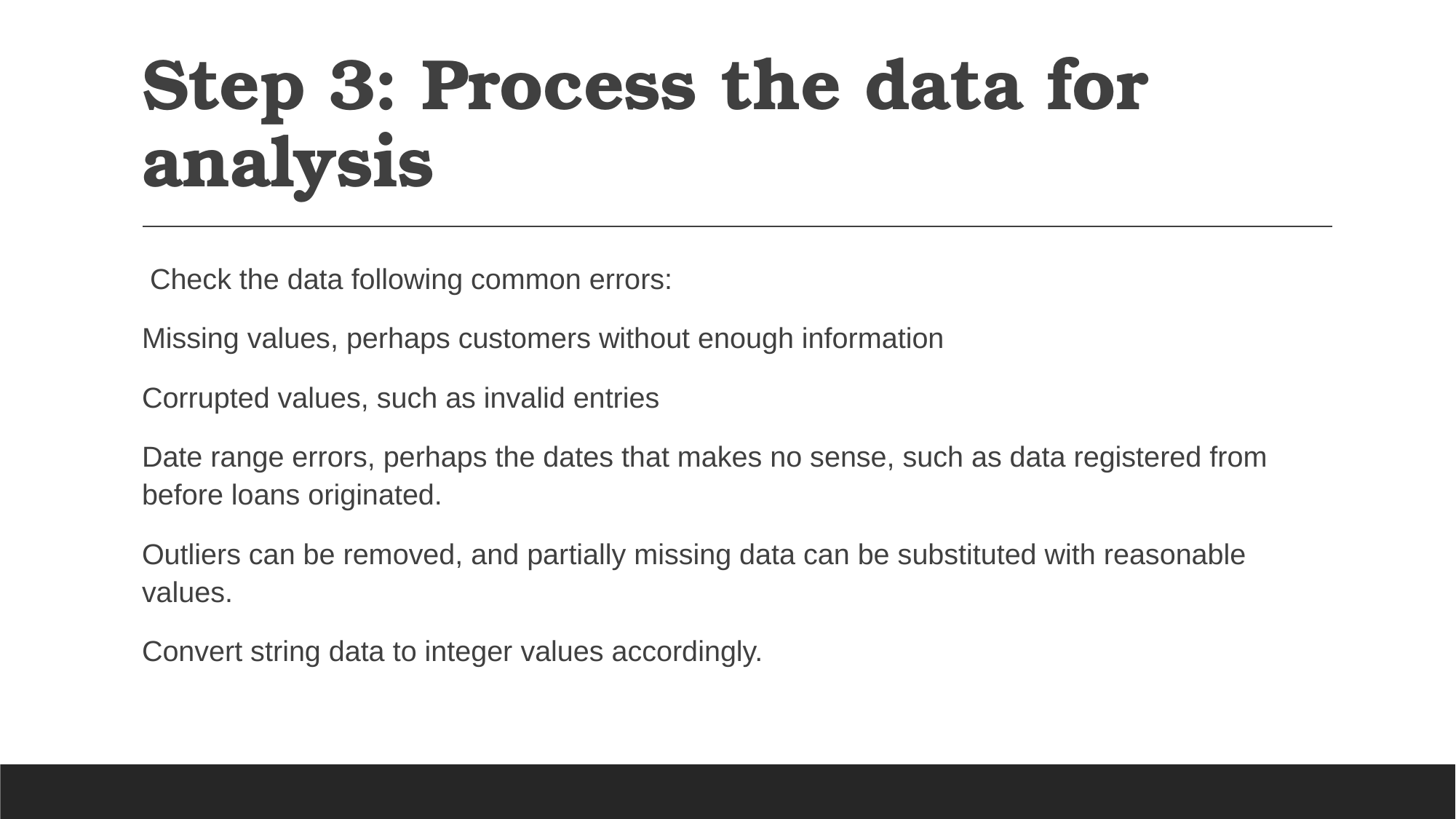

# Step 3: Process the data for analysis
 Check the data following common errors:
Missing values, perhaps customers without enough information
Corrupted values, such as invalid entries
Date range errors, perhaps the dates that makes no sense, such as data registered from before loans originated.
Outliers can be removed, and partially missing data can be substituted with reasonable values.
Convert string data to integer values accordingly.